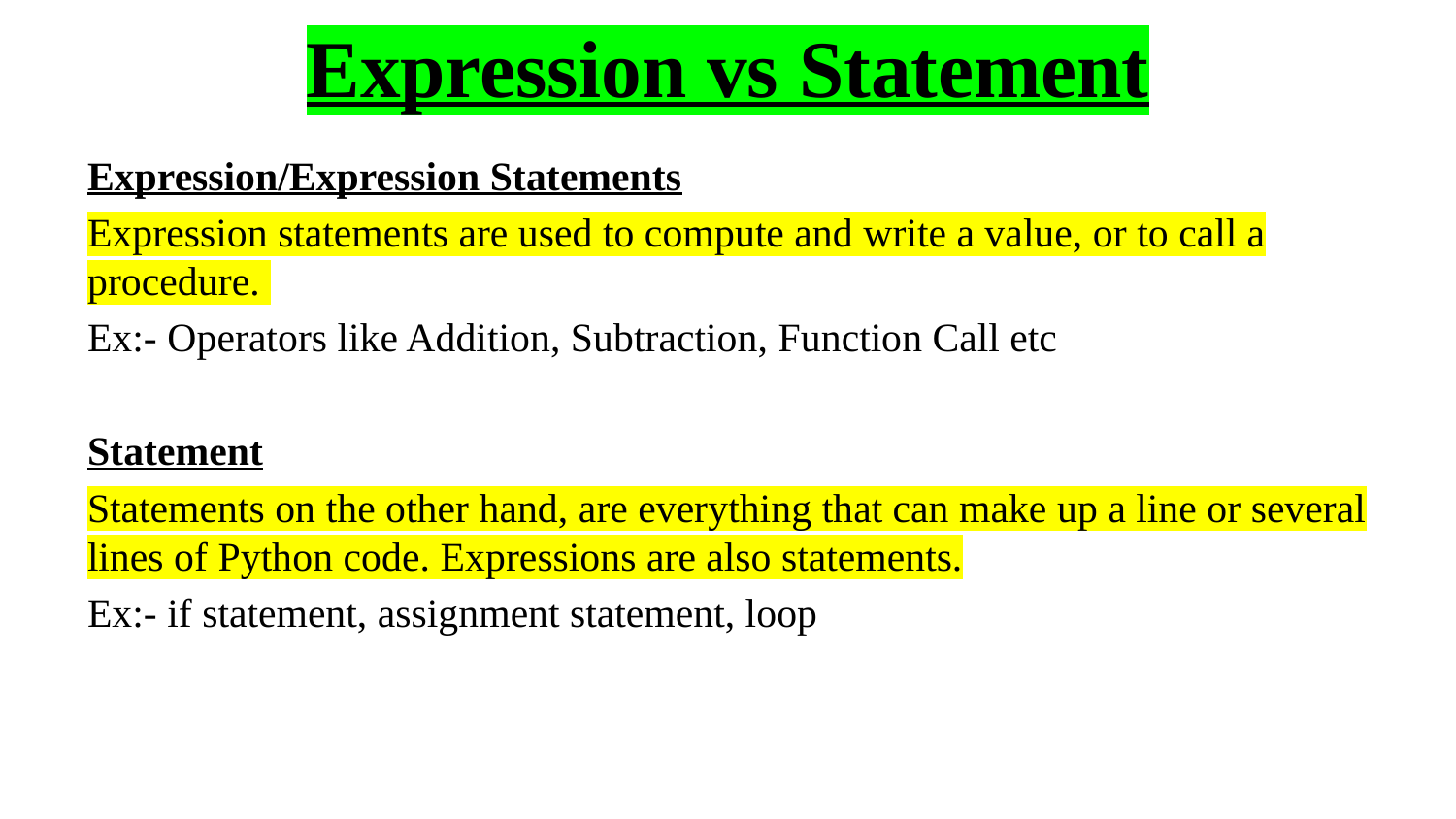

# Expression vs Statement
Expression/Expression Statements
Expression statements are used to compute and write a value, or to call a procedure.
Ex:- Operators like Addition, Subtraction, Function Call etc

Statement
Statements on the other hand, are everything that can make up a line or several lines of Python code. Expressions are also statements.
Ex:- if statement, assignment statement, loop